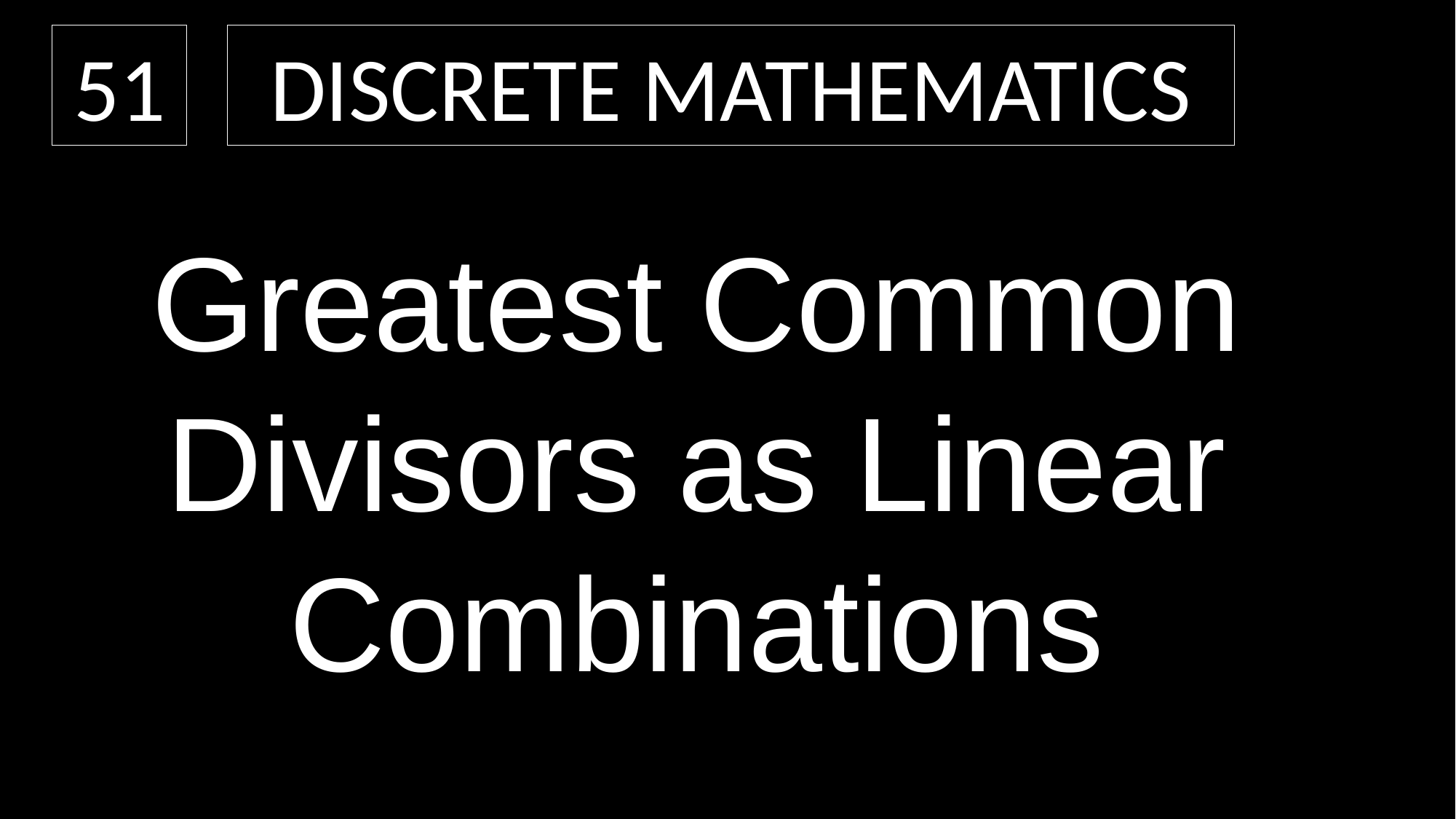

51
Discrete Mathematics
Greatest Common Divisors as Linear Combinations